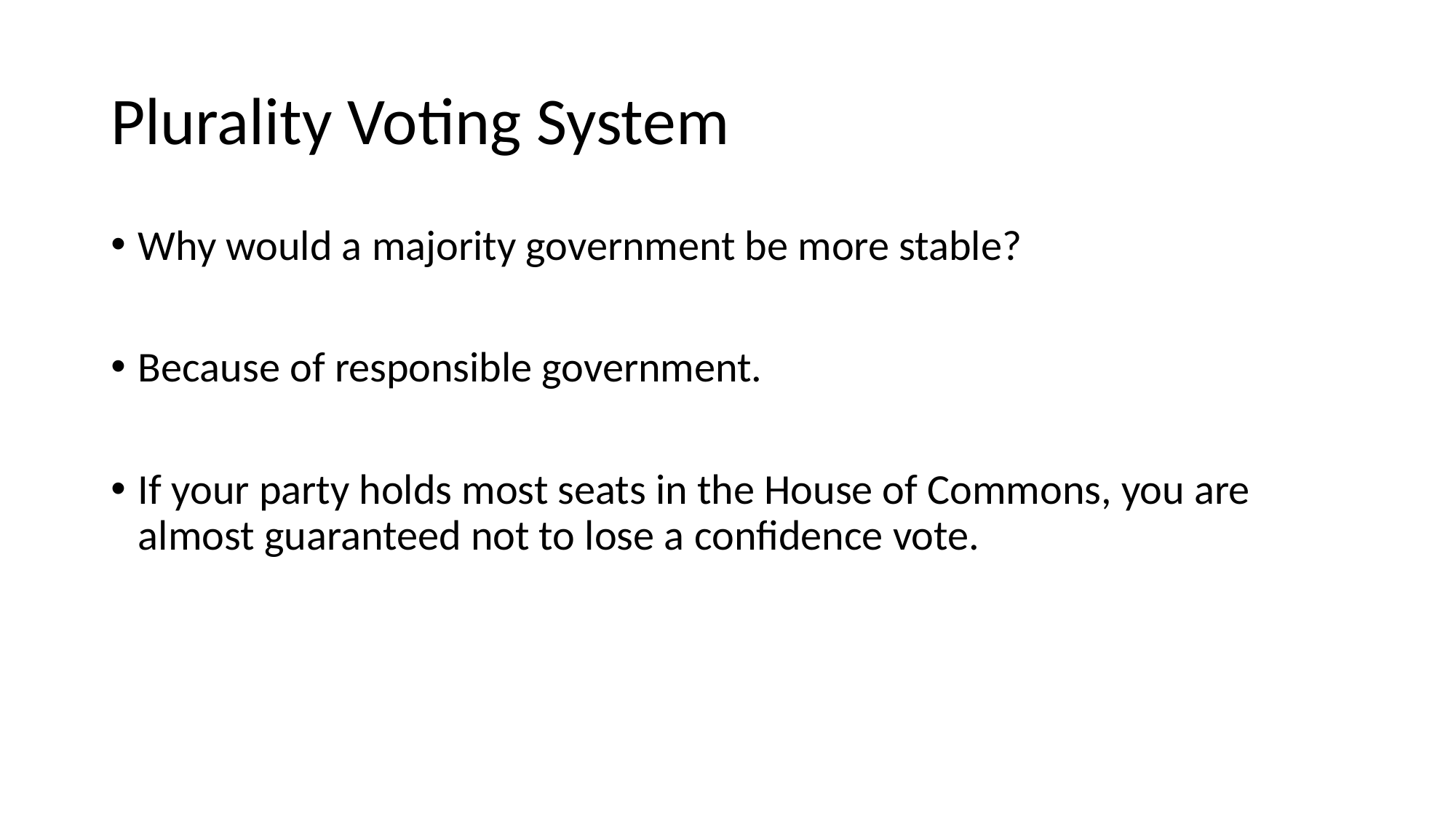

# Plurality Voting System
Why would a majority government be more stable?

Because of responsible government.

If your party holds most seats in the House of Commons, you are almost guaranteed not to lose a confidence vote.